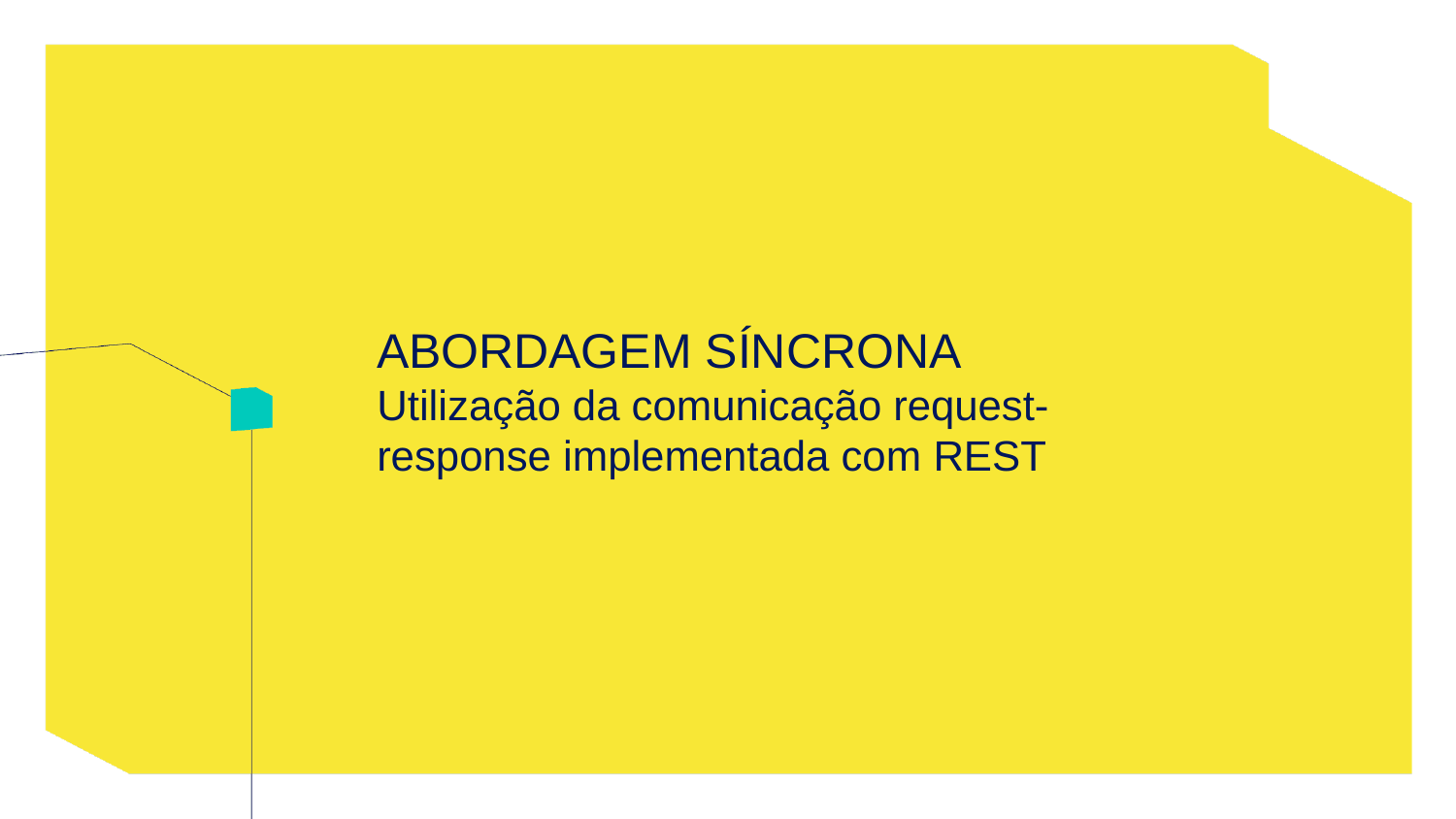

ABORDAGEM SÍNCRONA
Utilização da comunicação request-response implementada com REST